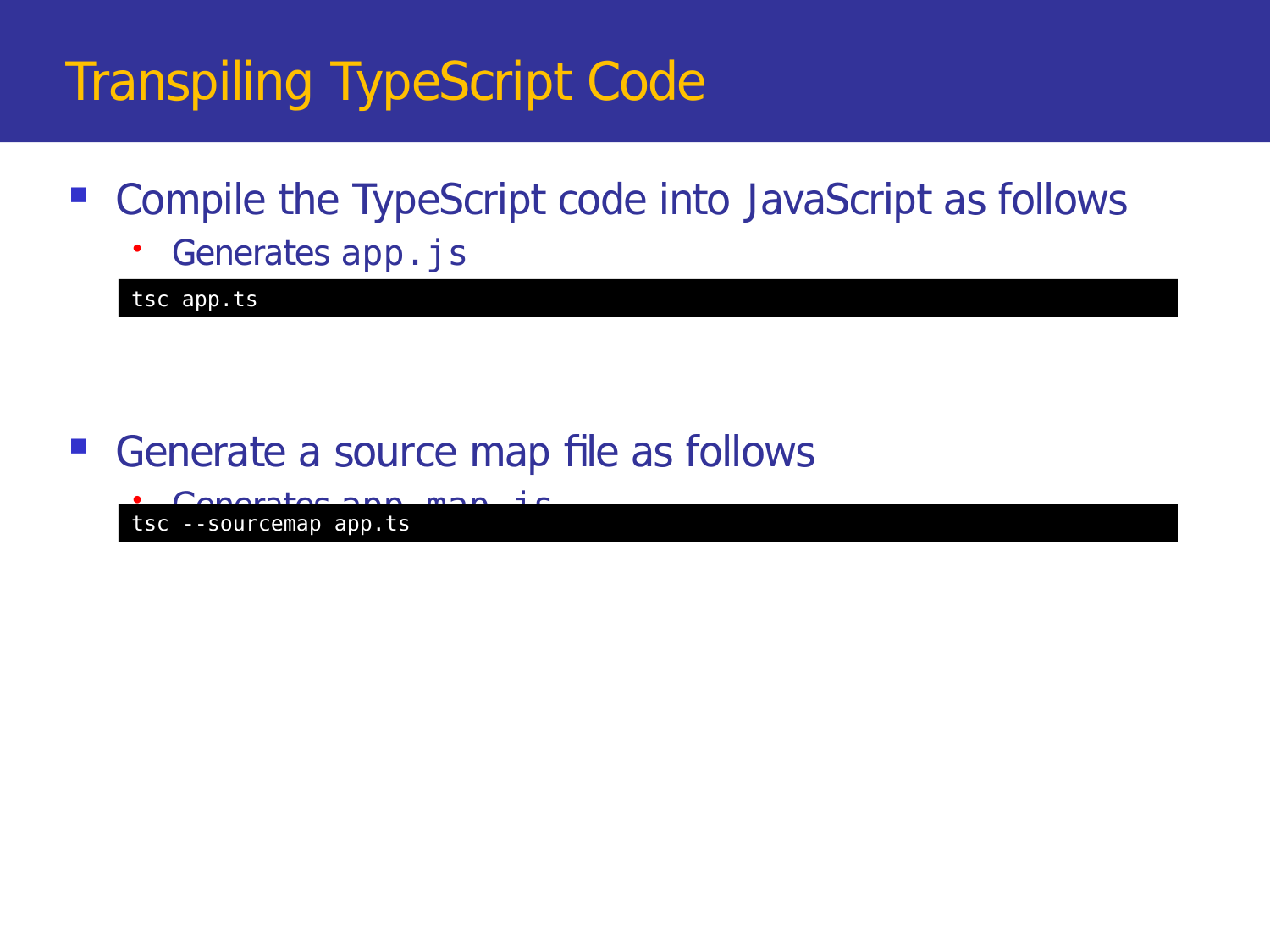

# Transpiling TypeScript Code
Compile the TypeScript code into JavaScript as follows
Generates app.js

Generate a source map file as follows
Generates app.map.js

tsc app.ts
tsc --sourcemap app.ts